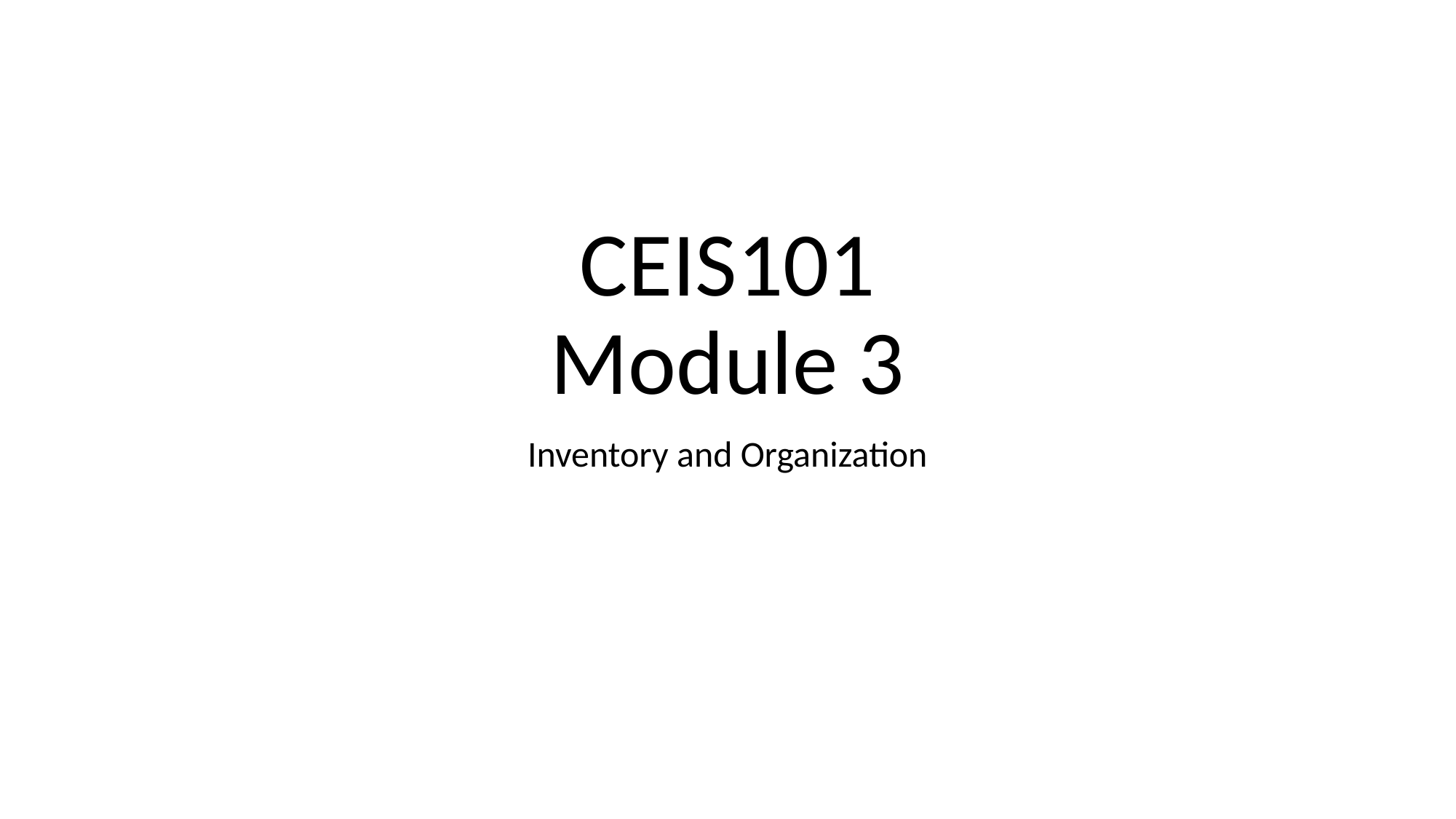

# CEIS101 Module 3
Inventory and Organization